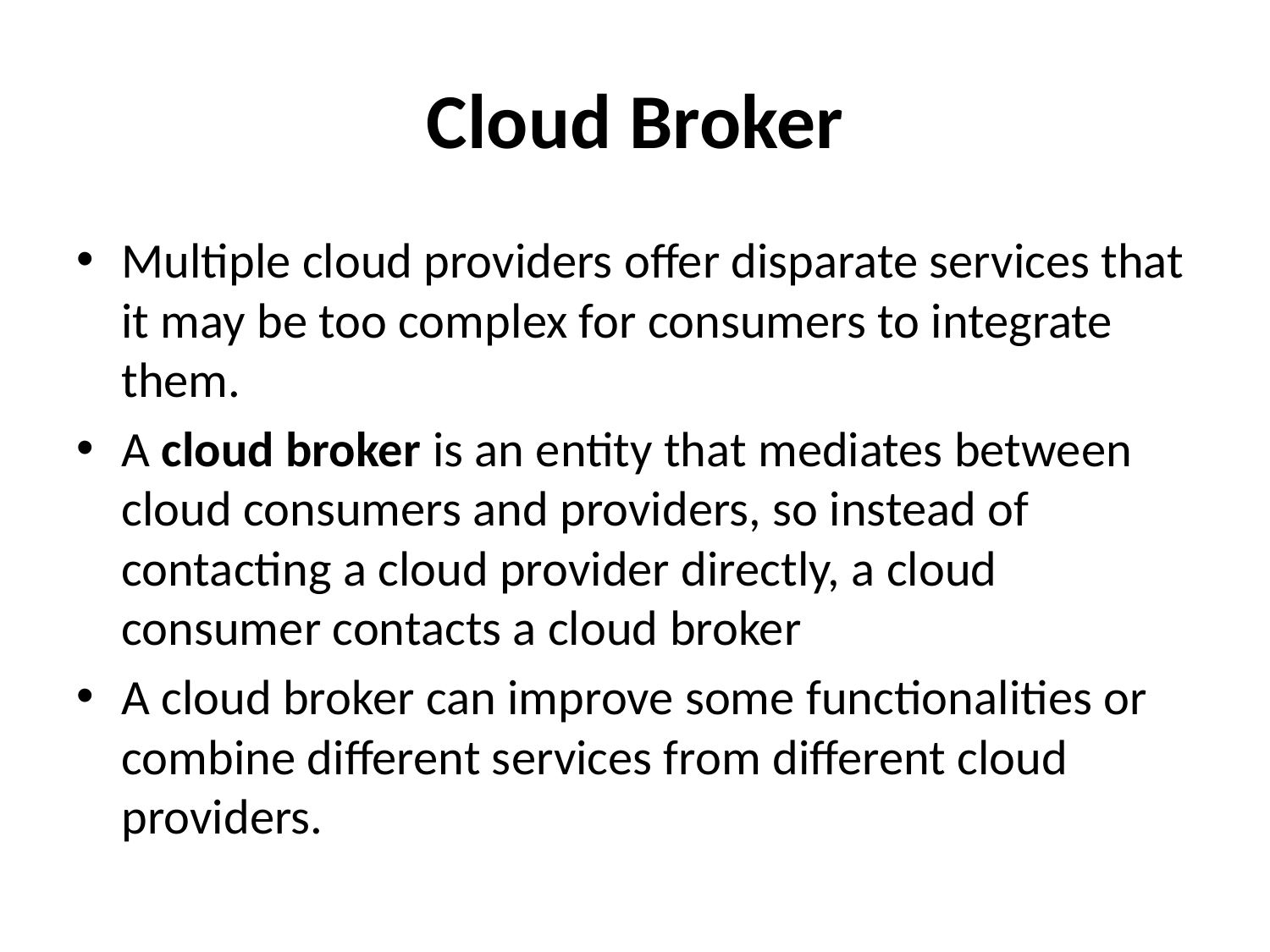

# Cloud Broker
Multiple cloud providers offer disparate services that it may be too complex for consumers to integrate them.
A cloud broker is an entity that mediates between cloud consumers and providers, so instead of contacting a cloud provider directly, a cloud consumer contacts a cloud broker
A cloud broker can improve some functionalities or combine different services from different cloud providers.